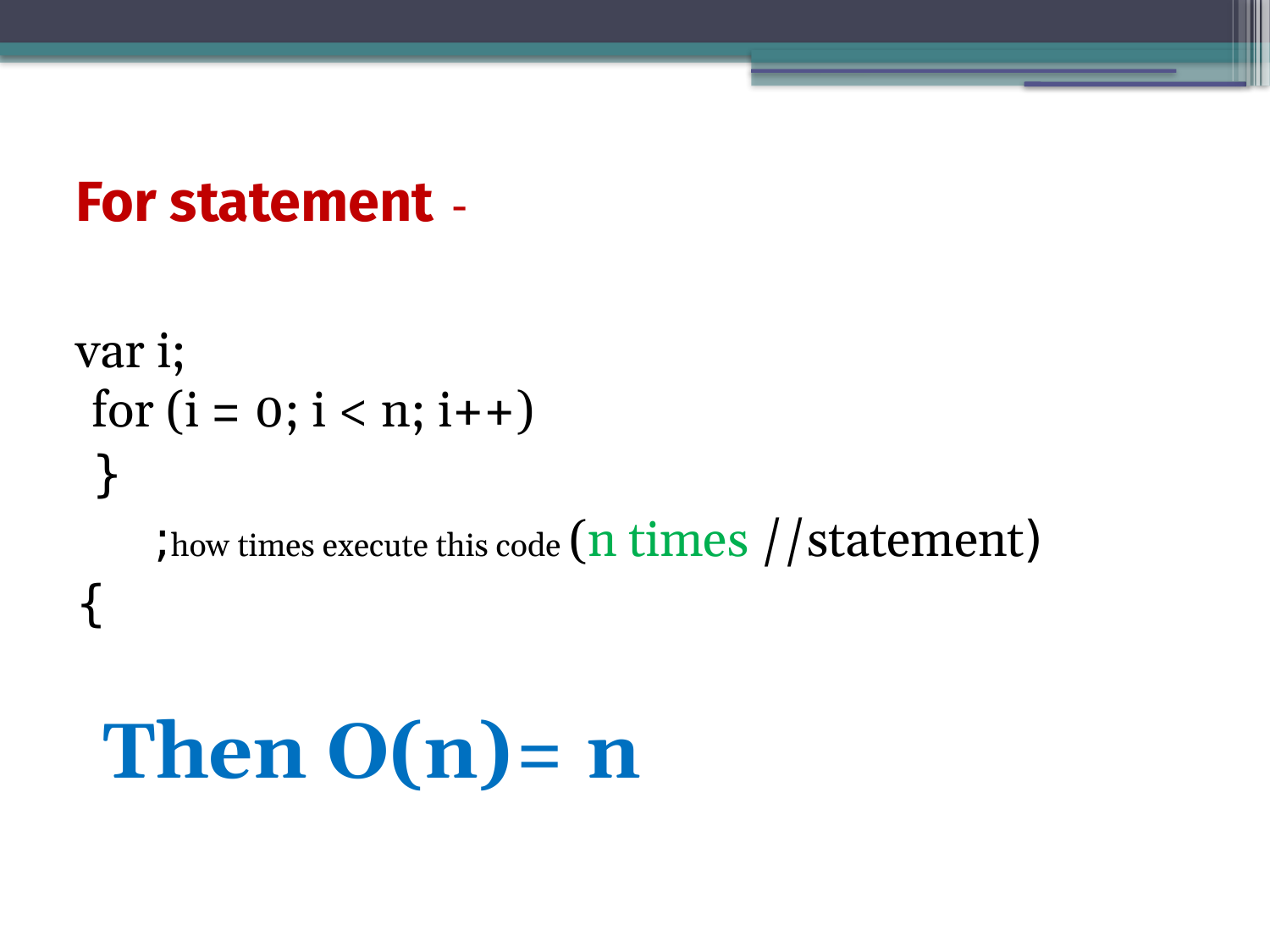

- For statement
var i;
for (i = 0; i < n; i++)
{
(how times execute this code (n times //statement;
}

Then O(n)= n